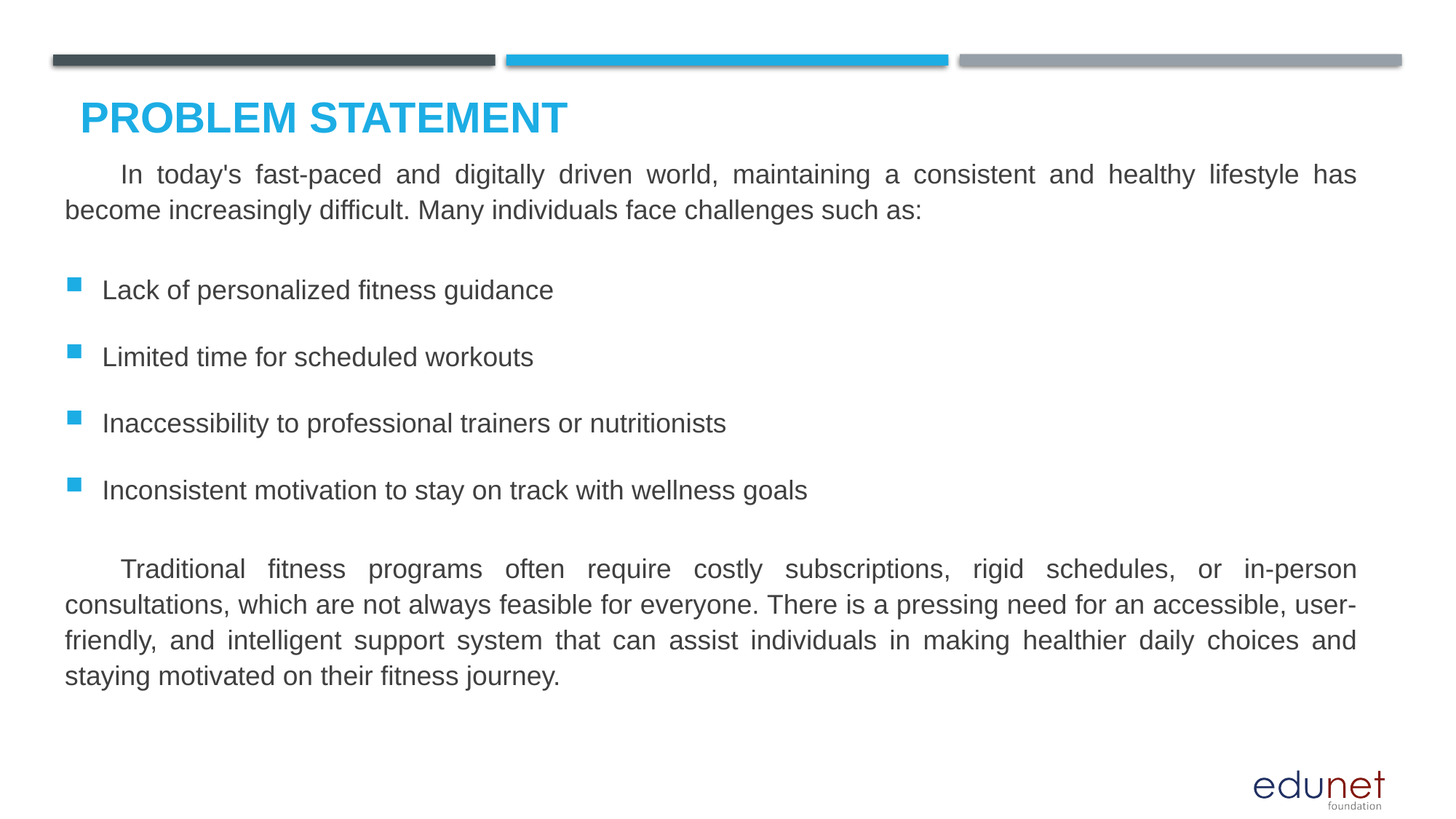

# Problem Statement
In today's fast-paced and digitally driven world, maintaining a consistent and healthy lifestyle has become increasingly difficult. Many individuals face challenges such as:

Lack of personalized fitness guidance

Limited time for scheduled workouts

Inaccessibility to professional trainers or nutritionists

Inconsistent motivation to stay on track with wellness goals

Traditional fitness programs often require costly subscriptions, rigid schedules, or in-person consultations, which are not always feasible for everyone. There is a pressing need for an accessible, user-friendly, and intelligent support system that can assist individuals in making healthier daily choices and staying motivated on their fitness journey.